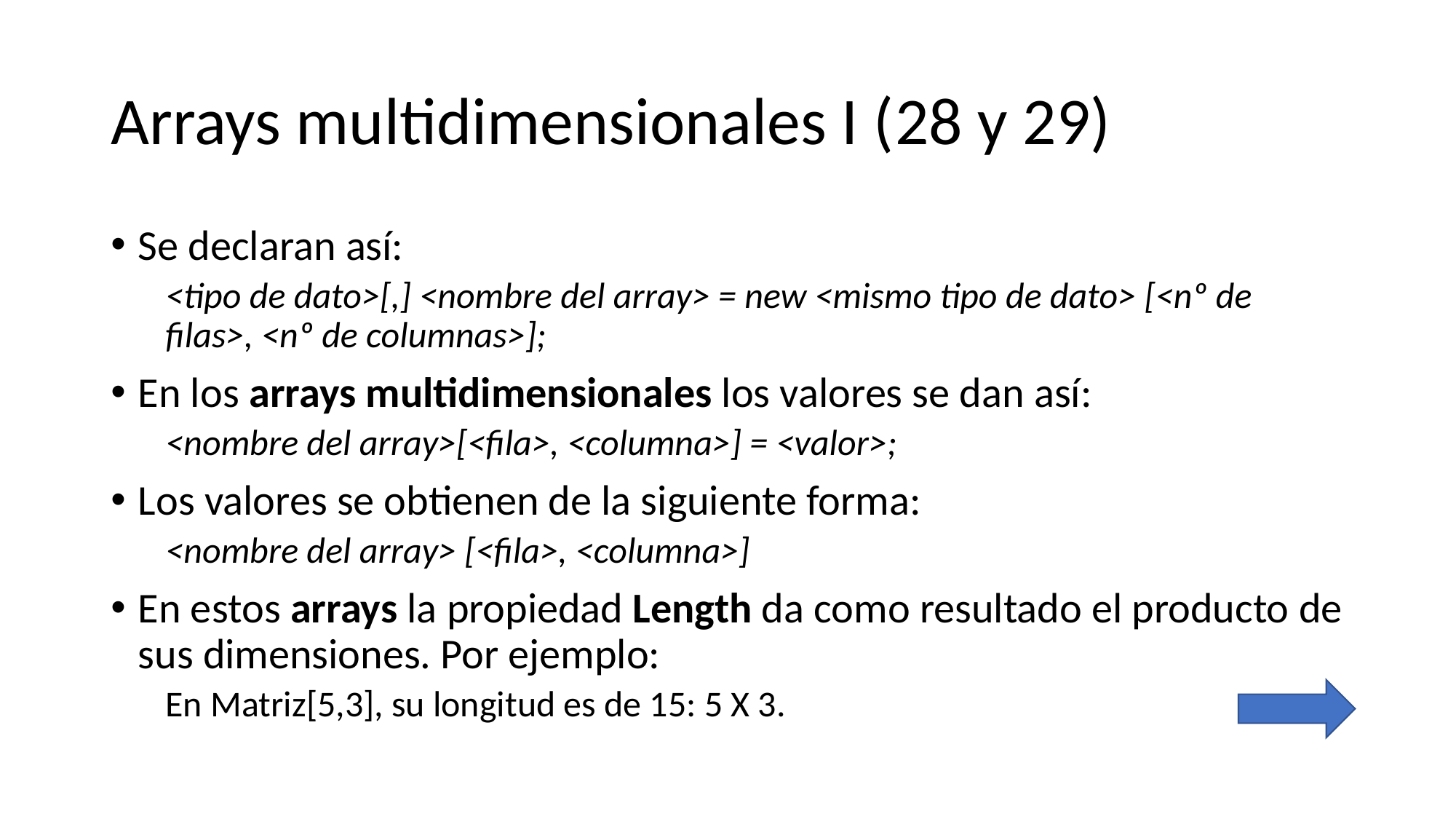

# Arrays multidimensionales I (28 y 29)
Se declaran así:
<tipo de dato>[,] <nombre del array> = new <mismo tipo de dato> [<nº de filas>, <nº de columnas>];
En los arrays multidimensionales los valores se dan así:
<nombre del array>[<fila>, <columna>] = <valor>;
Los valores se obtienen de la siguiente forma:
<nombre del array> [<fila>, <columna>]
En estos arrays la propiedad Length da como resultado el producto de sus dimensiones. Por ejemplo:
En Matriz[5,3], su longitud es de 15: 5 X 3.